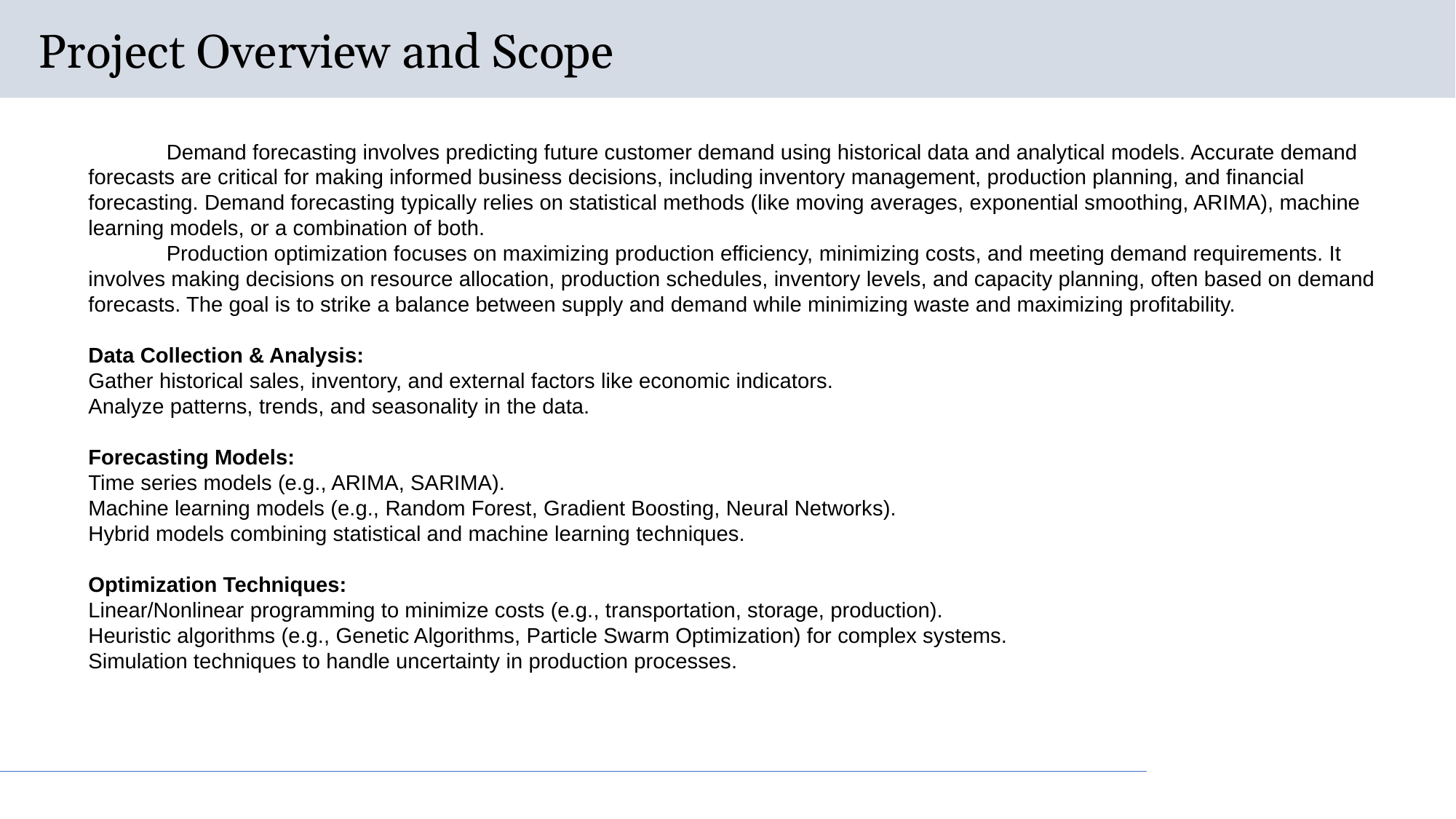

# Project Overview and Scope
             Demand forecasting involves predicting future customer demand using historical data and analytical models. Accurate demand forecasts are critical for making informed business decisions, including inventory management, production planning, and financial forecasting. Demand forecasting typically relies on statistical methods (like moving averages, exponential smoothing, ARIMA), machine learning models, or a combination of both.
             Production optimization focuses on maximizing production efficiency, minimizing costs, and meeting demand requirements. It involves making decisions on resource allocation, production schedules, inventory levels, and capacity planning, often based on demand forecasts. The goal is to strike a balance between supply and demand while minimizing waste and maximizing profitability.

Data Collection & Analysis:
Gather historical sales, inventory, and external factors like economic indicators.
Analyze patterns, trends, and seasonality in the data.

Forecasting Models:
Time series models (e.g., ARIMA, SARIMA).
Machine learning models (e.g., Random Forest, Gradient Boosting, Neural Networks).
Hybrid models combining statistical and machine learning techniques.

Optimization Techniques:
Linear/Nonlinear programming to minimize costs (e.g., transportation, storage, production).
Heuristic algorithms (e.g., Genetic Algorithms, Particle Swarm Optimization) for complex systems.
Simulation techniques to handle uncertainty in production processes.